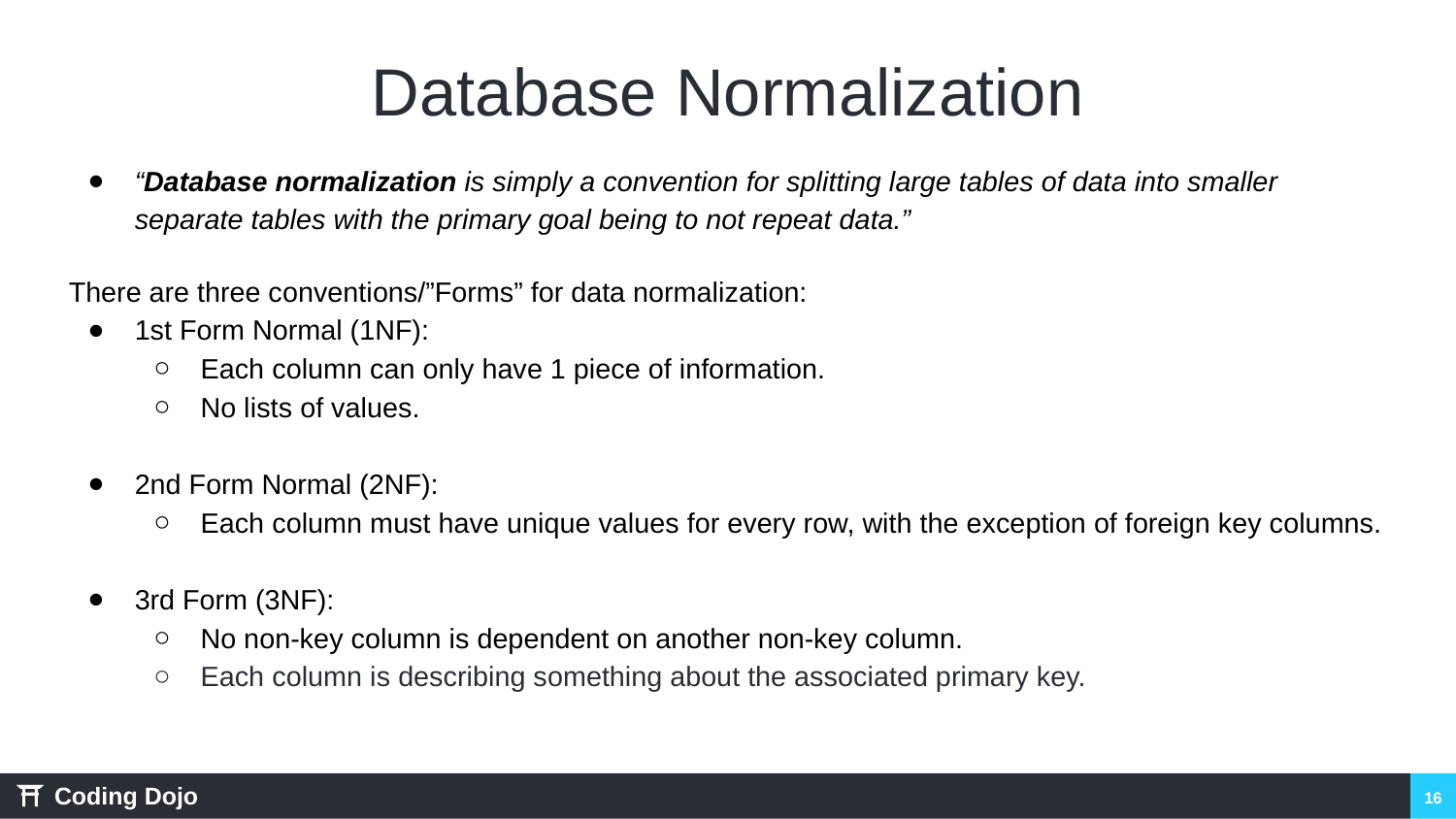

# Database Normalization
“Database normalization is simply a convention for splitting large tables of data into smaller separate tables with the primary goal being to not repeat data.”
There are three conventions/”Forms” for data normalization:
1st Form Normal (1NF):
Each column can only have 1 piece of information.
No lists of values.
2nd Form Normal (2NF):
Each column must have unique values for every row, with the exception of foreign key columns.
3rd Form (3NF):
No non-key column is dependent on another non-key column.
Each column is describing something about the associated primary key.